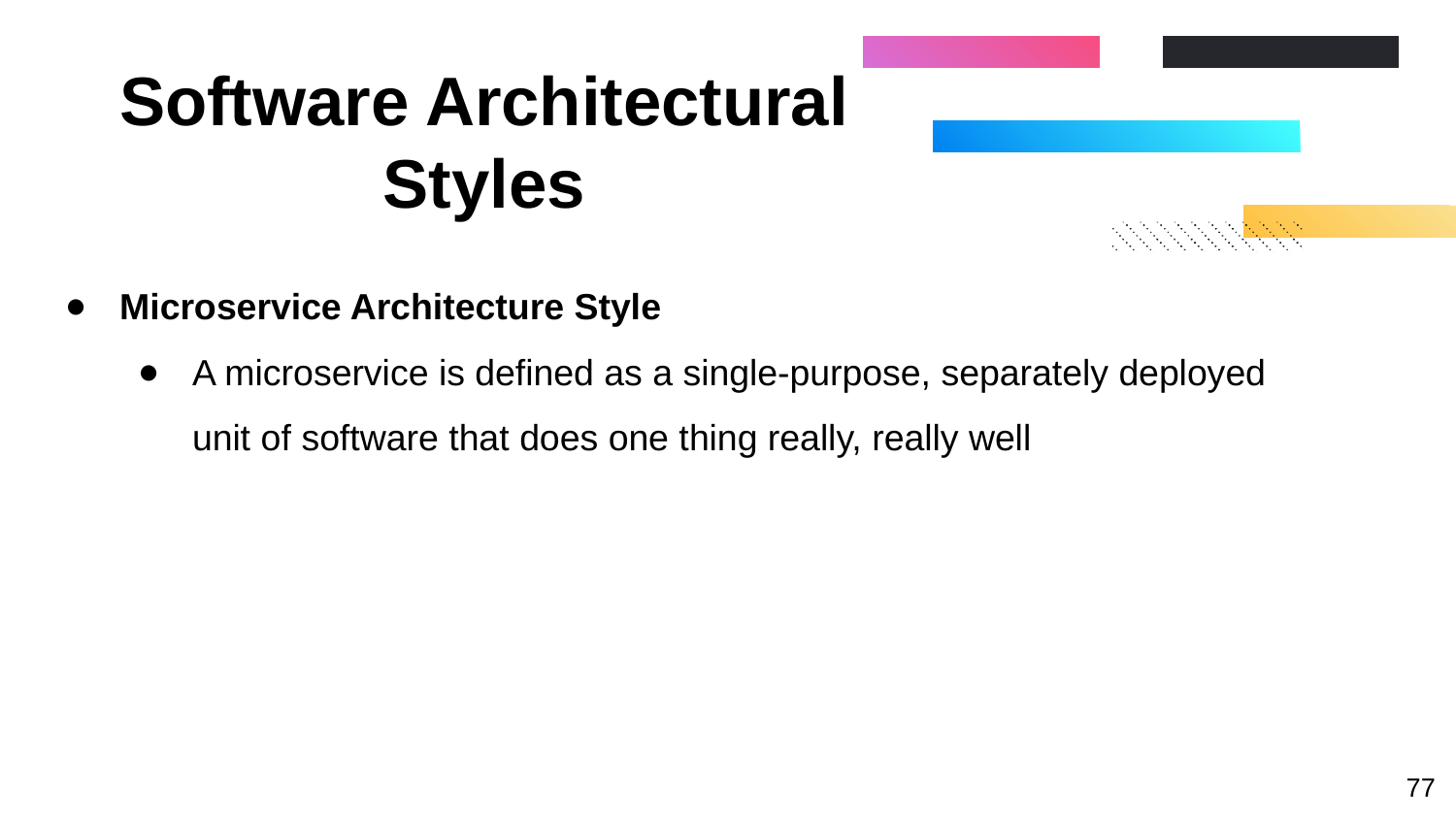

# Software Architectural Styles
Microservice Architecture Style
A microservice is defined as a single-purpose, separately deployed unit of software that does one thing really, really well

77